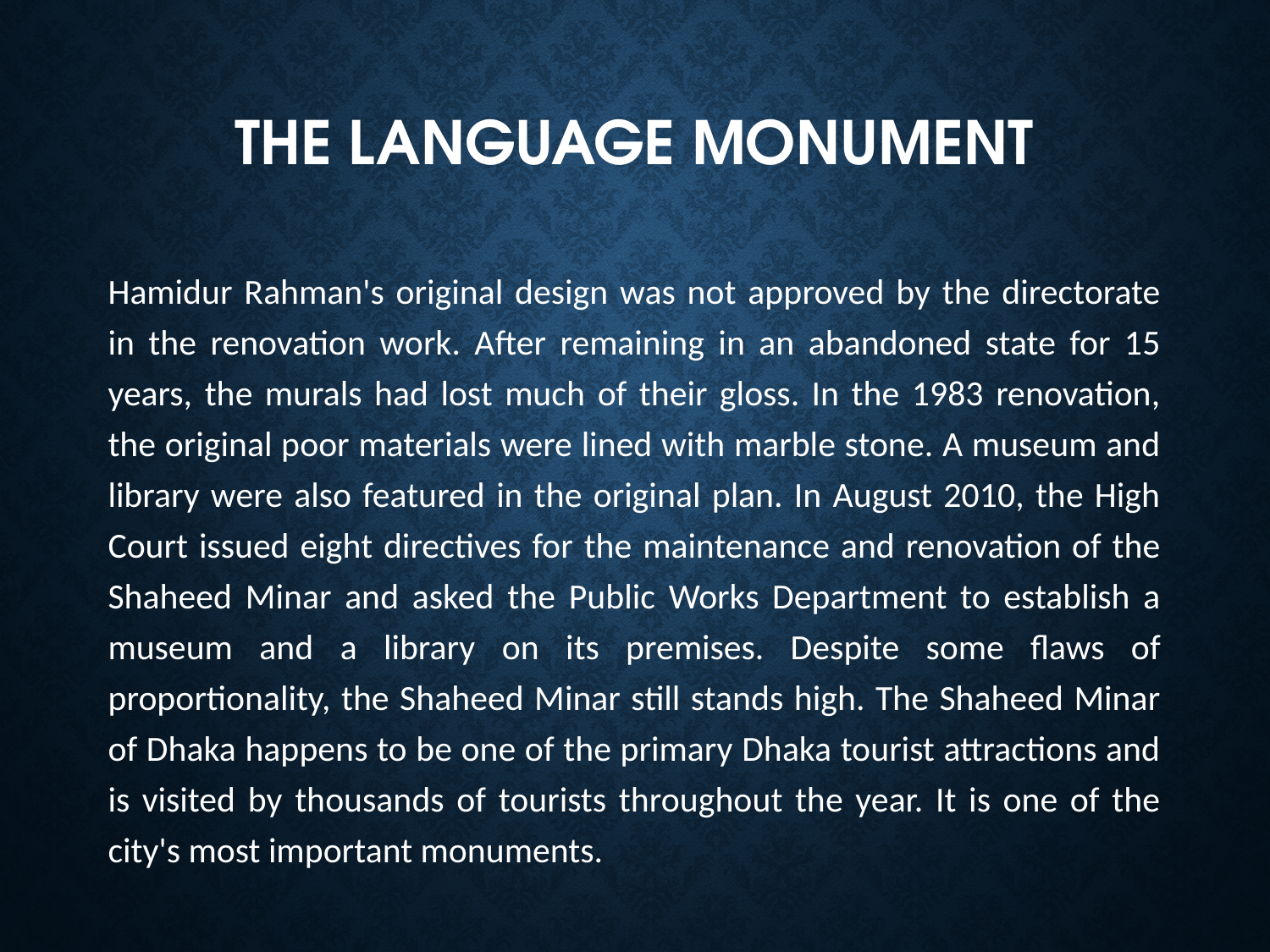

# THE LANGUAGE MONUMENT
Hamidur Rahman's original design was not approved by the directorate in the renovation work. After remaining in an abandoned state for 15 years, the murals had lost much of their gloss. In the 1983 renovation, the original poor materials were lined with marble stone. A museum and library were also featured in the original plan. In August 2010, the High Court issued eight directives for the maintenance and renovation of the Shaheed Minar and asked the Public Works Department to establish a museum and a library on its premises. Despite some flaws of proportionality, the Shaheed Minar still stands high. The Shaheed Minar of Dhaka happens to be one of the primary Dhaka tourist attractions and is visited by thousands of tourists throughout the year. It is one of the city's most important monuments.